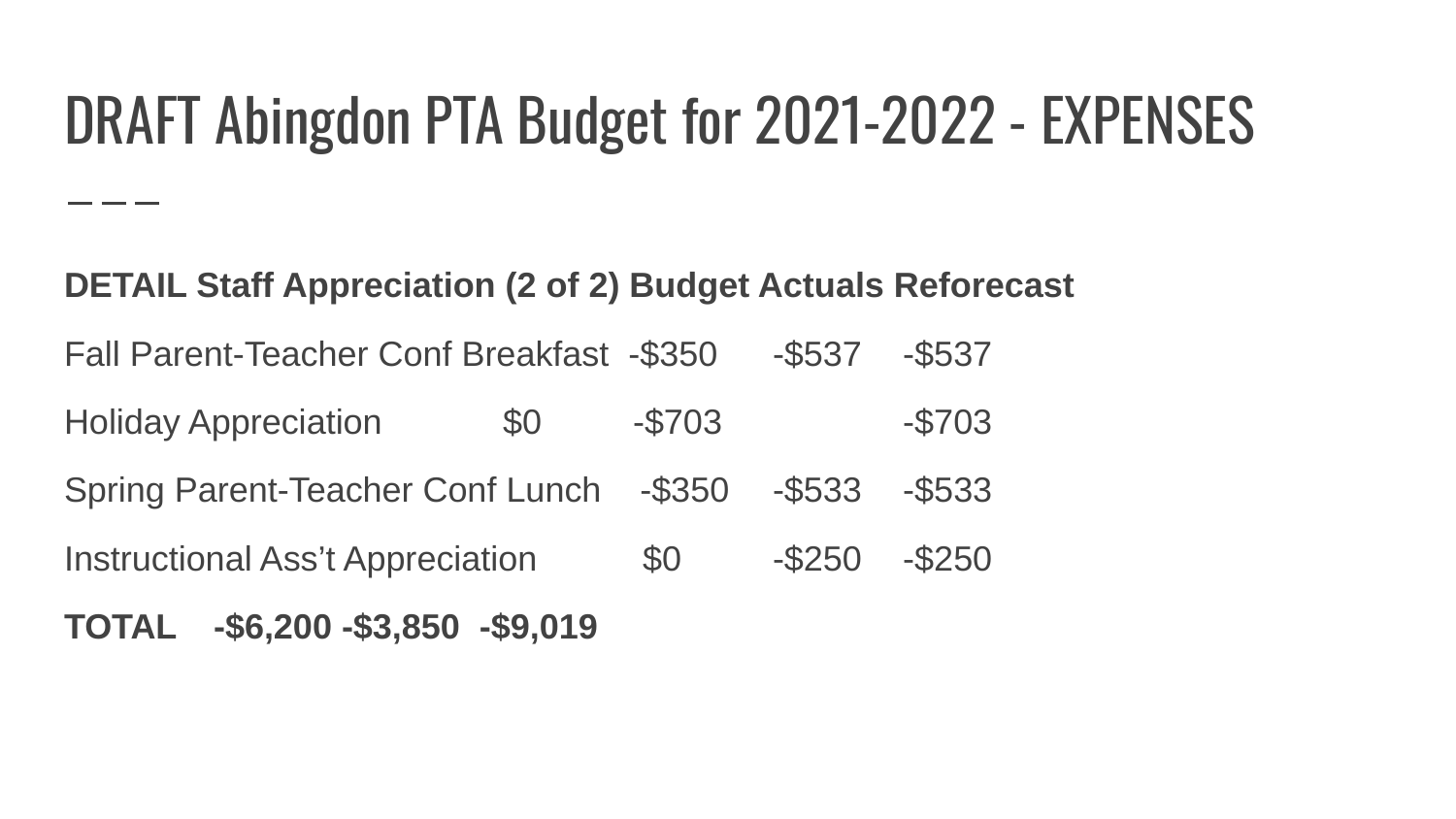

# DRAFT Abingdon PTA Budget for 2021-2022 - EXPENSES
DETAIL Staff Appreciation (2 of 2) Budget Actuals Reforecast
Fall Parent-Teacher Conf Breakfast  -$350	 -$537		-$537
Holiday Appreciation					  $0	 -$703		-$703
Spring Parent-Teacher Conf Lunch    -$350	 -$533		-$533
Instructional Ass’t Appreciation		  $0	 -$250		-$250
TOTAL									 -$6,200 -$3,850  -$9,019